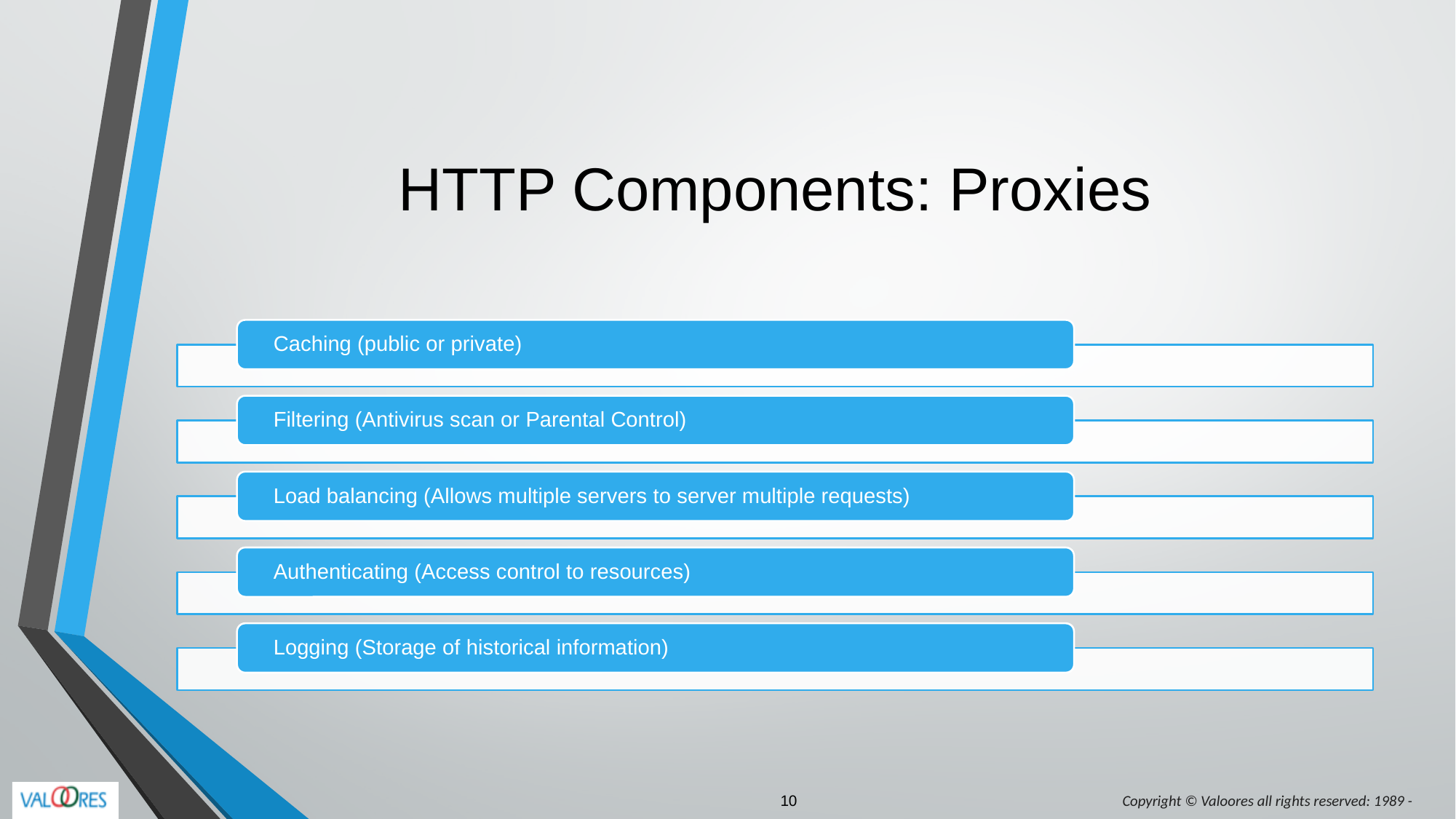

# HTTP Components: Proxies
Caching (public or private)
Filtering (Antivirus scan or Parental Control)
Load balancing (Allows multiple servers to server multiple requests)
Authenticating (Access control to resources)
Logging (Storage of historical information)
10
Copyright © Valoores all rights reserved: 1989 -